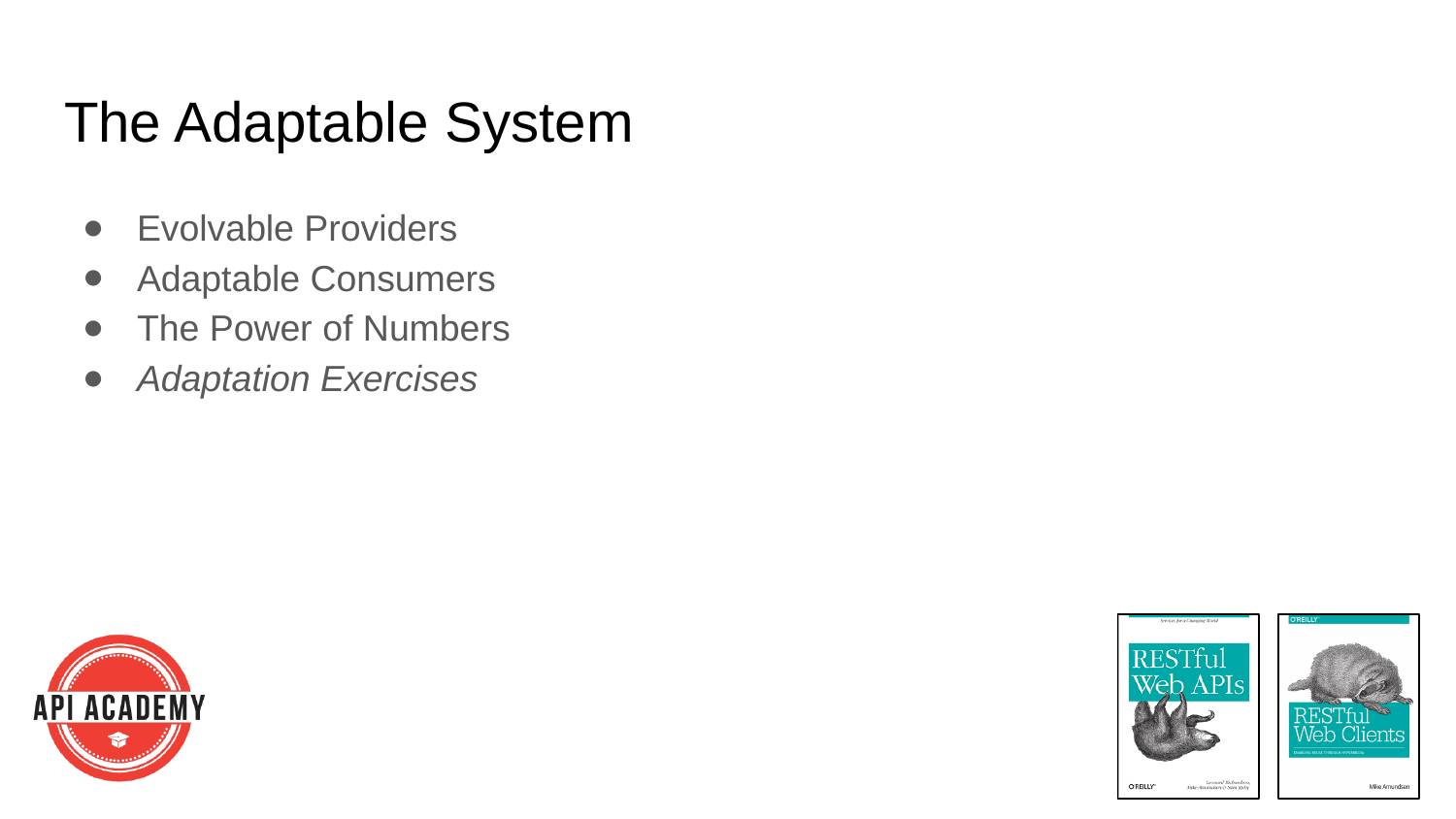

# The Adaptable System
Evolvable Providers
Adaptable Consumers
The Power of Numbers
Adaptation Exercises